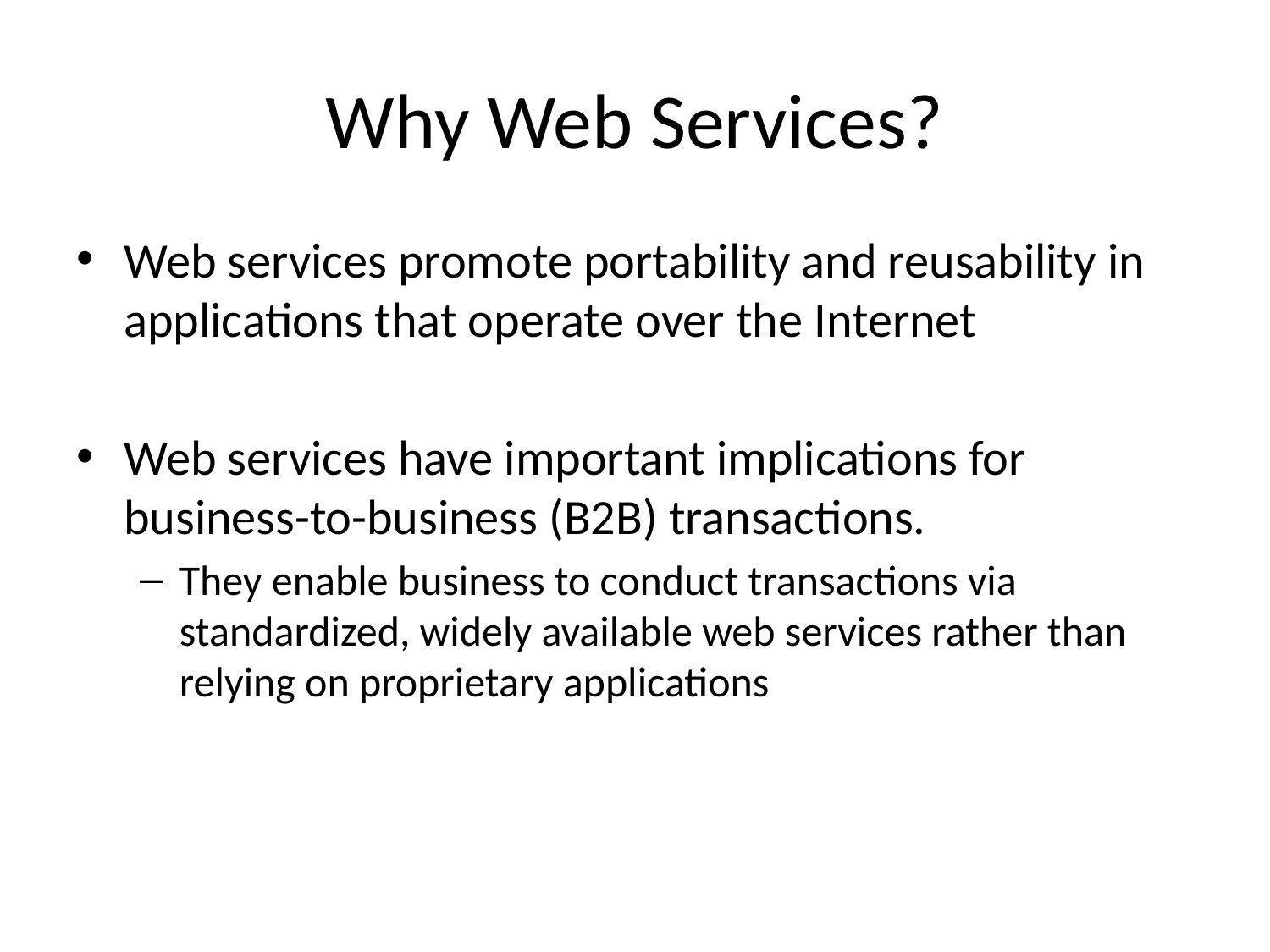

# Why Web Services?
Web services promote portability and reusability in applications that operate over the Internet

Web services have important implications for business-to-business (B2B) transactions.
They enable business to conduct transactions via standardized, widely available web services rather than relying on proprietary applications